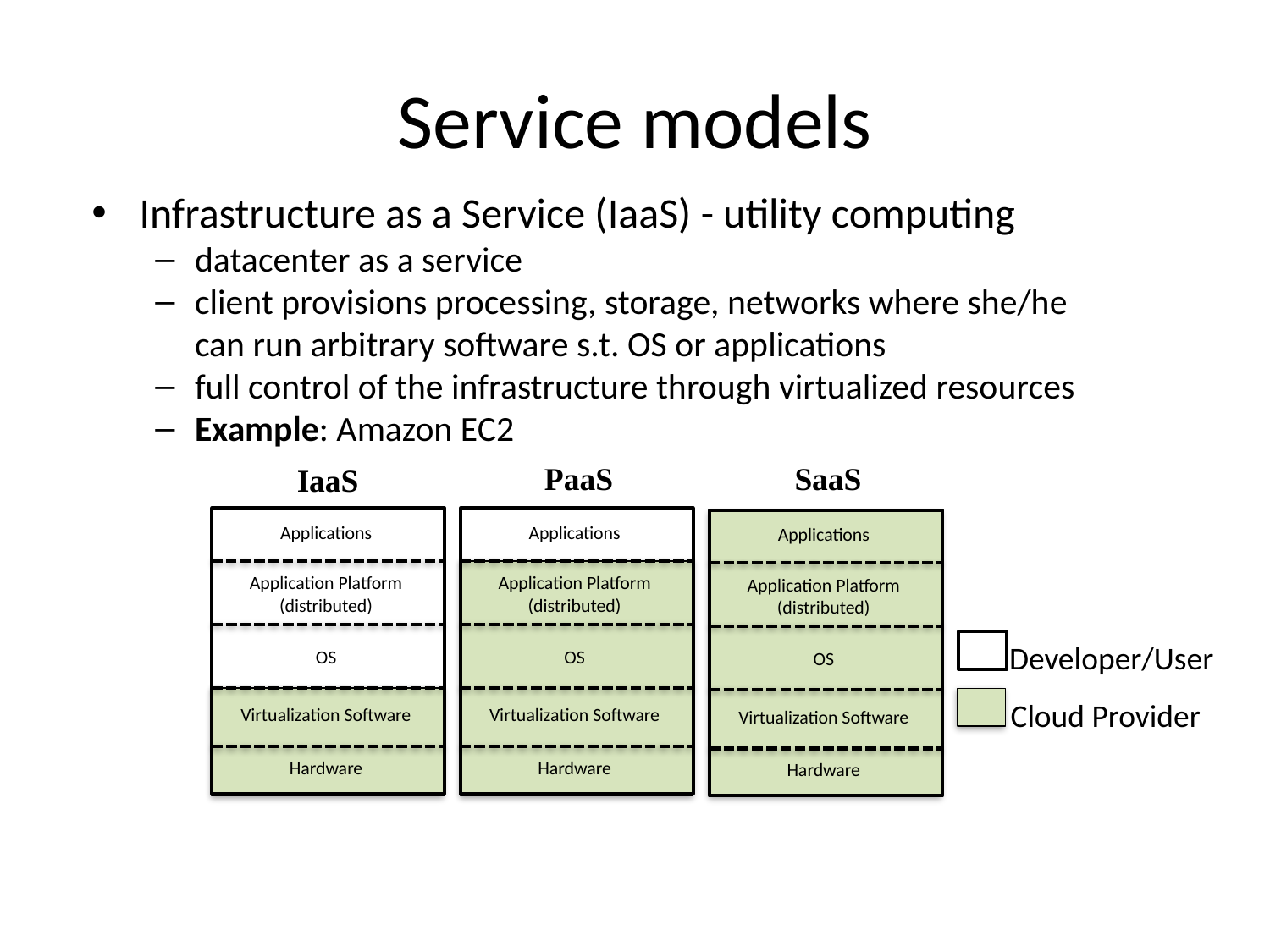

# Service models
Infrastructure as a Service (IaaS) - utility computing
datacenter as a service
client provisions processing, storage, networks where she/he can run arbitrary software s.t. OS or applications
full control of the infrastructure through virtualized resources
Example: Amazon EC2
SaaS
PaaS
IaaS

Applications
Applications
Applications

Application Platform (distributed)
Application Platform (distributed)
Application Platform (distributed)

Developer/User
OS
OS
OS

Cloud Provider
Virtualization Software
Virtualization Software
Virtualization Software
Hardware
Hardware
Hardware